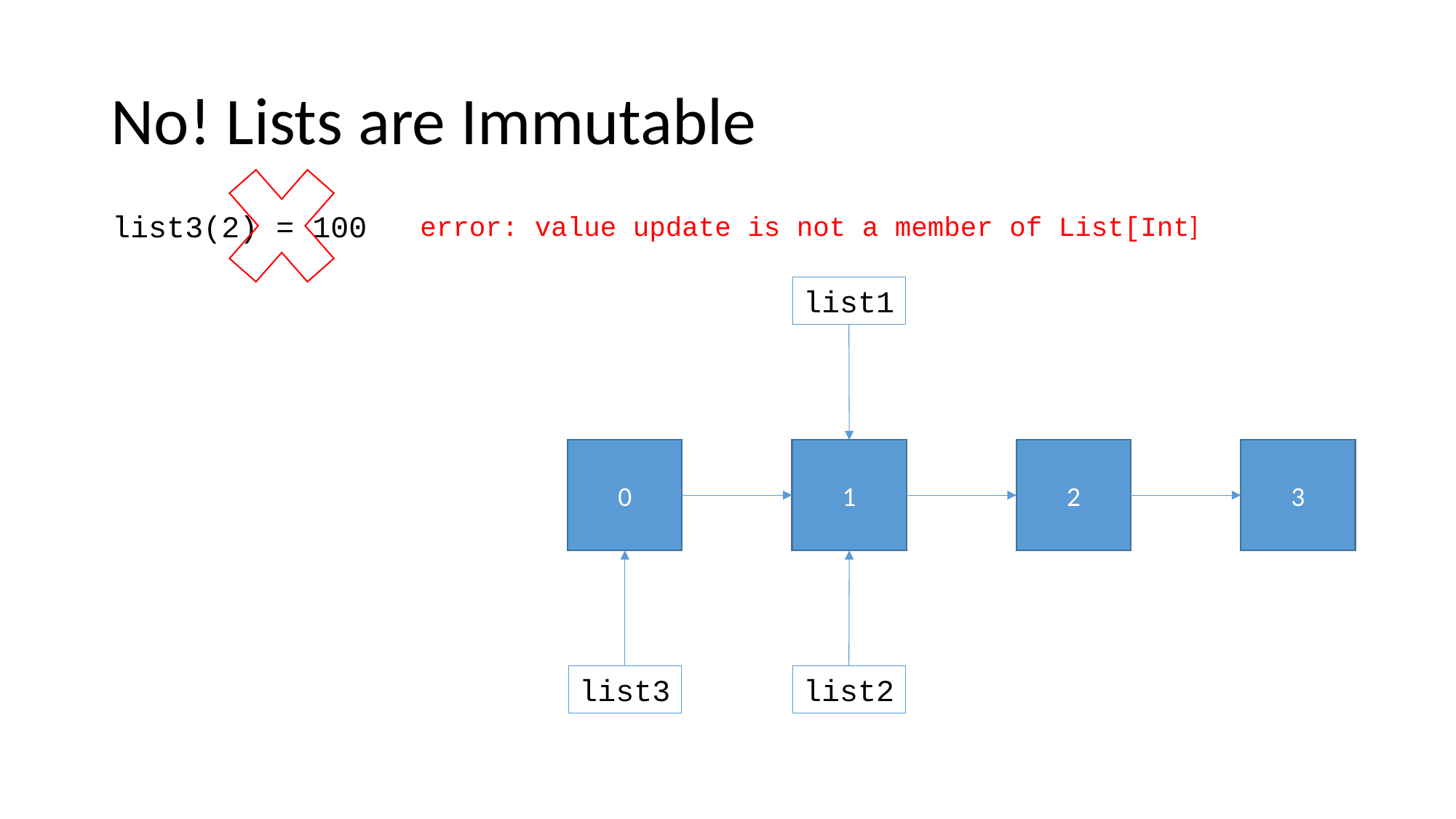

# No! Lists are Immutable

list3(2) = 100
error: value update is not a member of List[Int]
list1
0
1
2
3
list3
list2